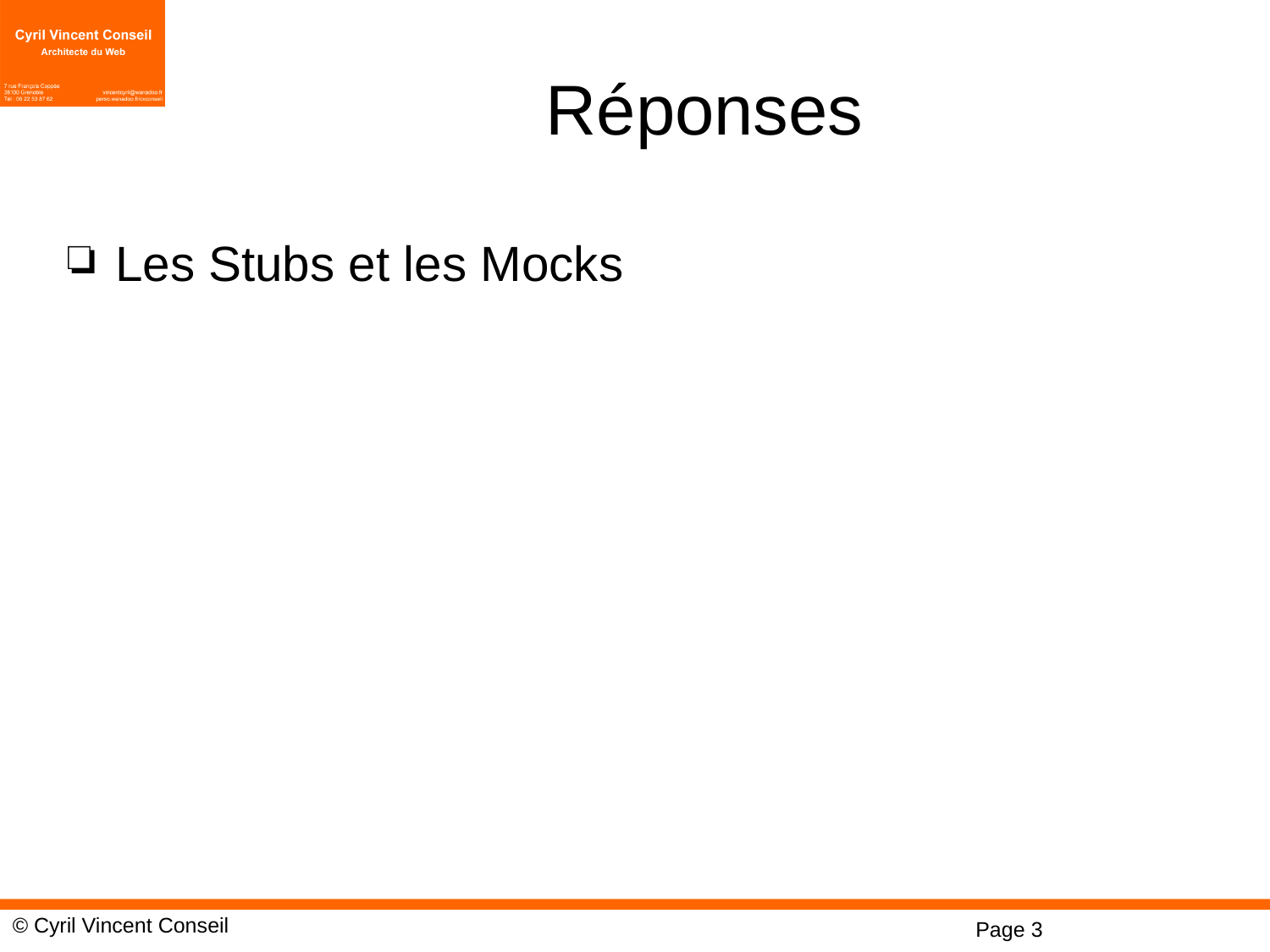

# Réponses
Les Stubs et les Mocks